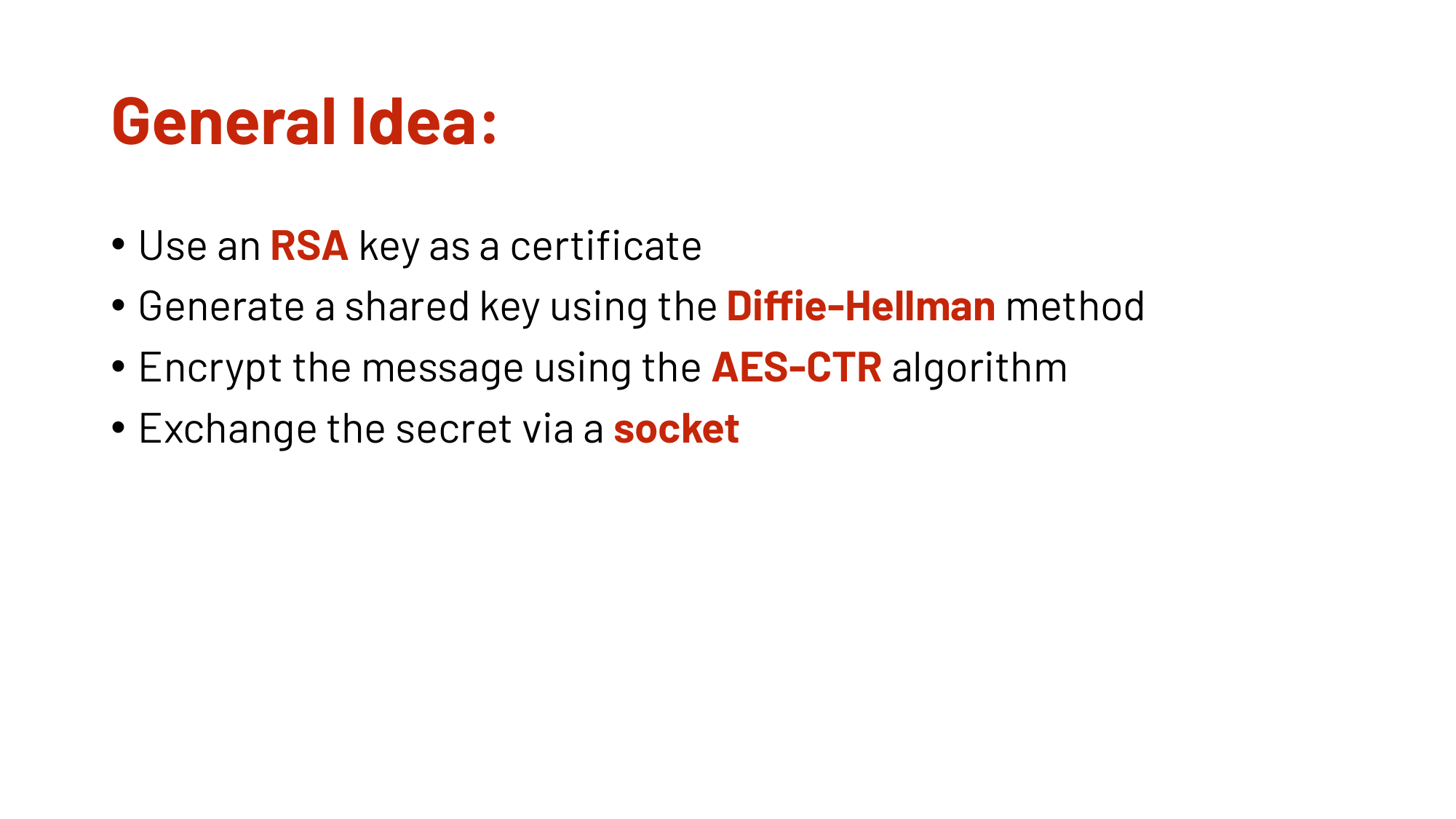

# General Idea:
Use an RSA key as a certificate
Generate a shared key using the Diffie-Hellman method
Encrypt the message using the AES-CTR algorithm
Exchange the secret via a socket